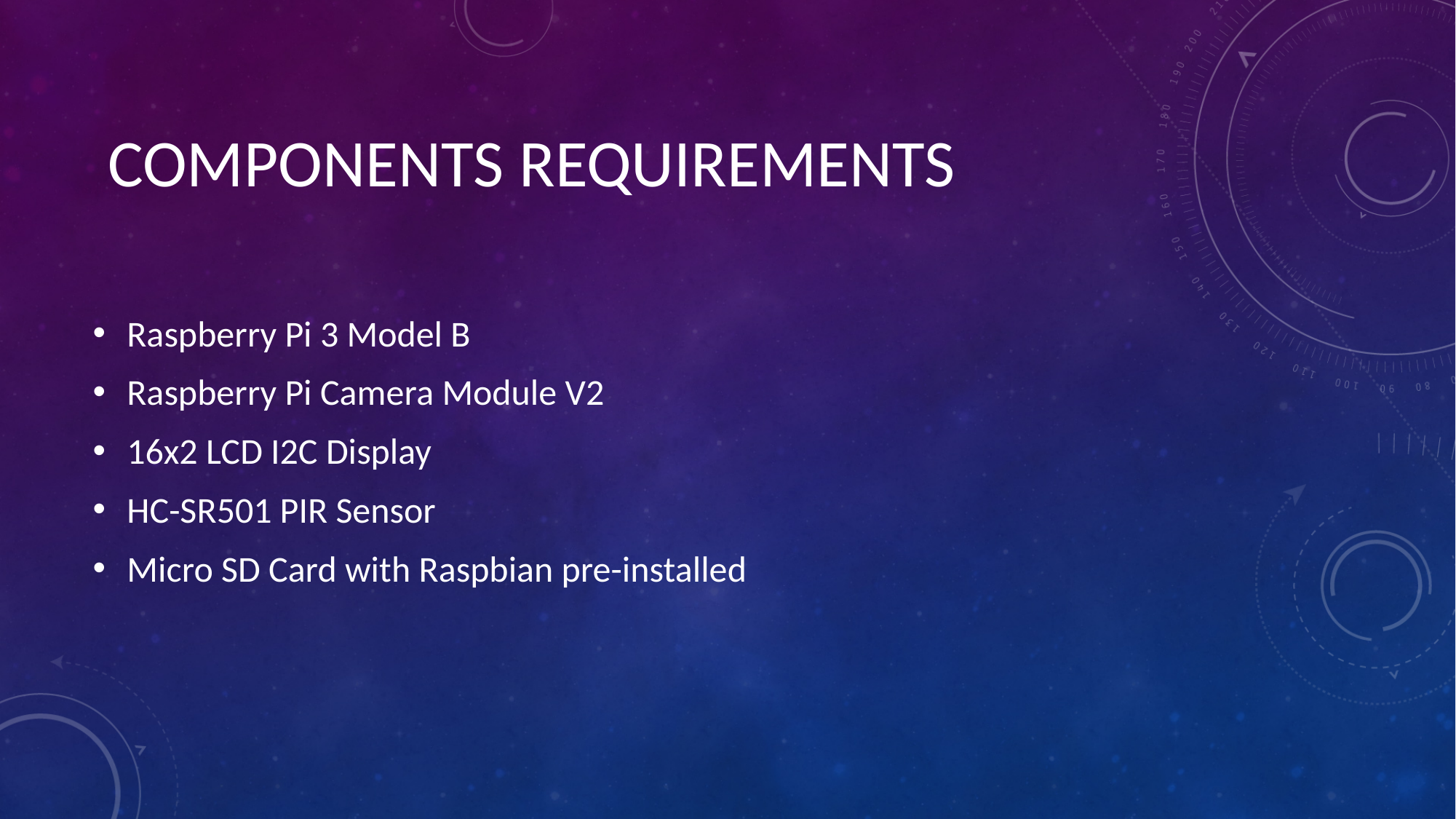

# Components Requirements
Raspberry Pi 3 Model B
Raspberry Pi Camera Module V2
16x2 LCD I2C Display
HC-SR501 PIR Sensor
Micro SD Card with Raspbian pre-installed